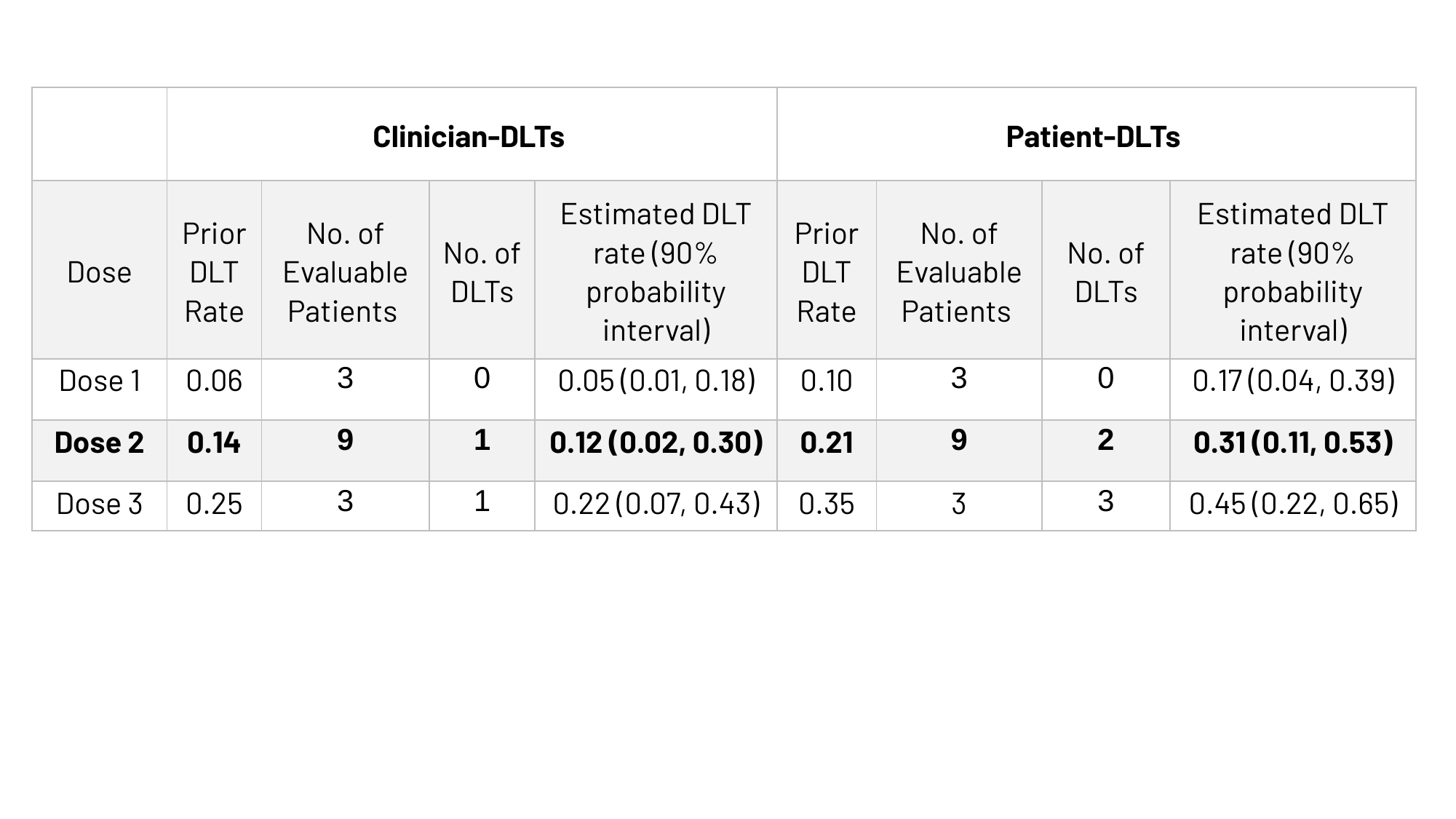

|  | Clinician-DLTs |  |  |  | Patient-DLTs |  |  |  |
| --- | --- | --- | --- | --- | --- | --- | --- | --- |
| Dose | Prior DLT Rate | No. of Evaluable Patients | No. of DLTs | Estimated DLT rate (90% probability interval) | Prior DLT Rate | No. of Evaluable Patients | No. of DLTs | Estimated DLT rate (90% probability interval) |
| Dose 1 | 0.06 | 3 | 0 | 0.05 (0.01, 0.18) | 0.10 | 3 | 0 | 0.17 (0.04, 0.39) |
| Dose 2 | 0.14 | 9 | 1 | 0.12 (0.02, 0.30) | 0.21 | 9 | 2 | 0.31 (0.11, 0.53) |
| Dose 3 | 0.25 | 3 | 1 | 0.22 (0.07, 0.43) | 0.35 | 3 | 3 | 0.45 (0.22, 0.65) |